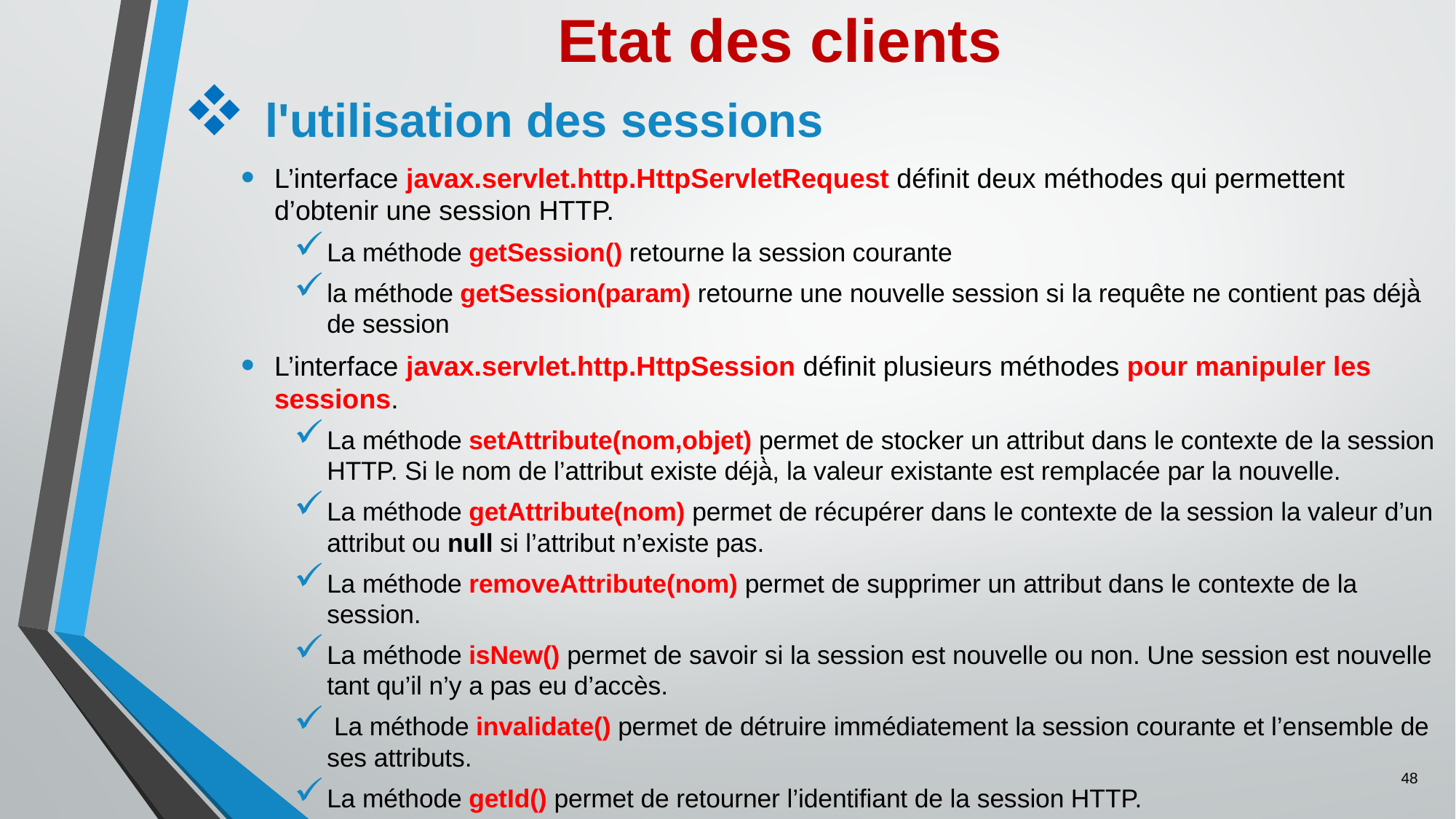

Etat des clients
l'utilisation des sessions
L’interface javax.servlet.http.HttpServletRequest définit deux méthodes qui permettent d’obtenir une session HTTP.
La méthode getSession() retourne la session courante
la méthode getSession(param) retourne une nouvelle session si la requête ne contient pas déjà̀ de session
L’interface javax.servlet.http.HttpSession définit plusieurs méthodes pour manipuler les sessions.
La méthode setAttribute(nom,objet) permet de stocker un attribut dans le contexte de la session HTTP. Si le nom de l’attribut existe déjà̀, la valeur existante est remplacée par la nouvelle.
La méthode getAttribute(nom) permet de récupérer dans le contexte de la session la valeur d’un attribut ou null si l’attribut n’existe pas.
La méthode removeAttribute(nom) permet de supprimer un attribut dans le contexte de la session.
La méthode isNew() permet de savoir si la session est nouvelle ou non. Une session est nouvelle tant qu’il n’y a pas eu d’accès.
 La méthode invalidate() permet de détruire immédiatement la session courante et l’ensemble de ses attributs.
La méthode getId() permet de retourner l’identifiant de la session HTTP.
48